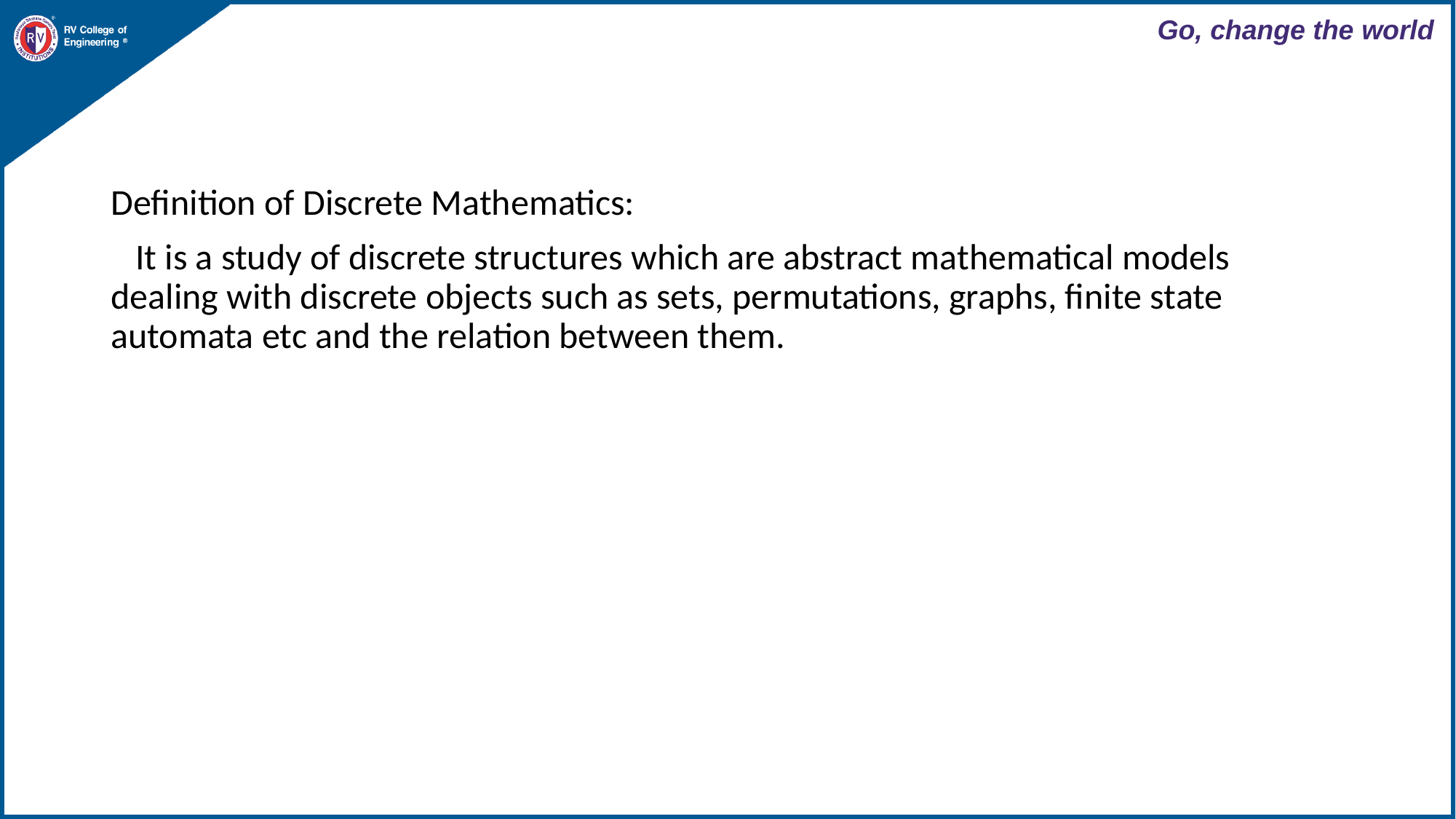

Definition of Discrete Mathematics:
   It is a study of discrete structures which are abstract mathematical models dealing with discrete objects such as sets, permutations, graphs, finite state automata etc and the relation between them.